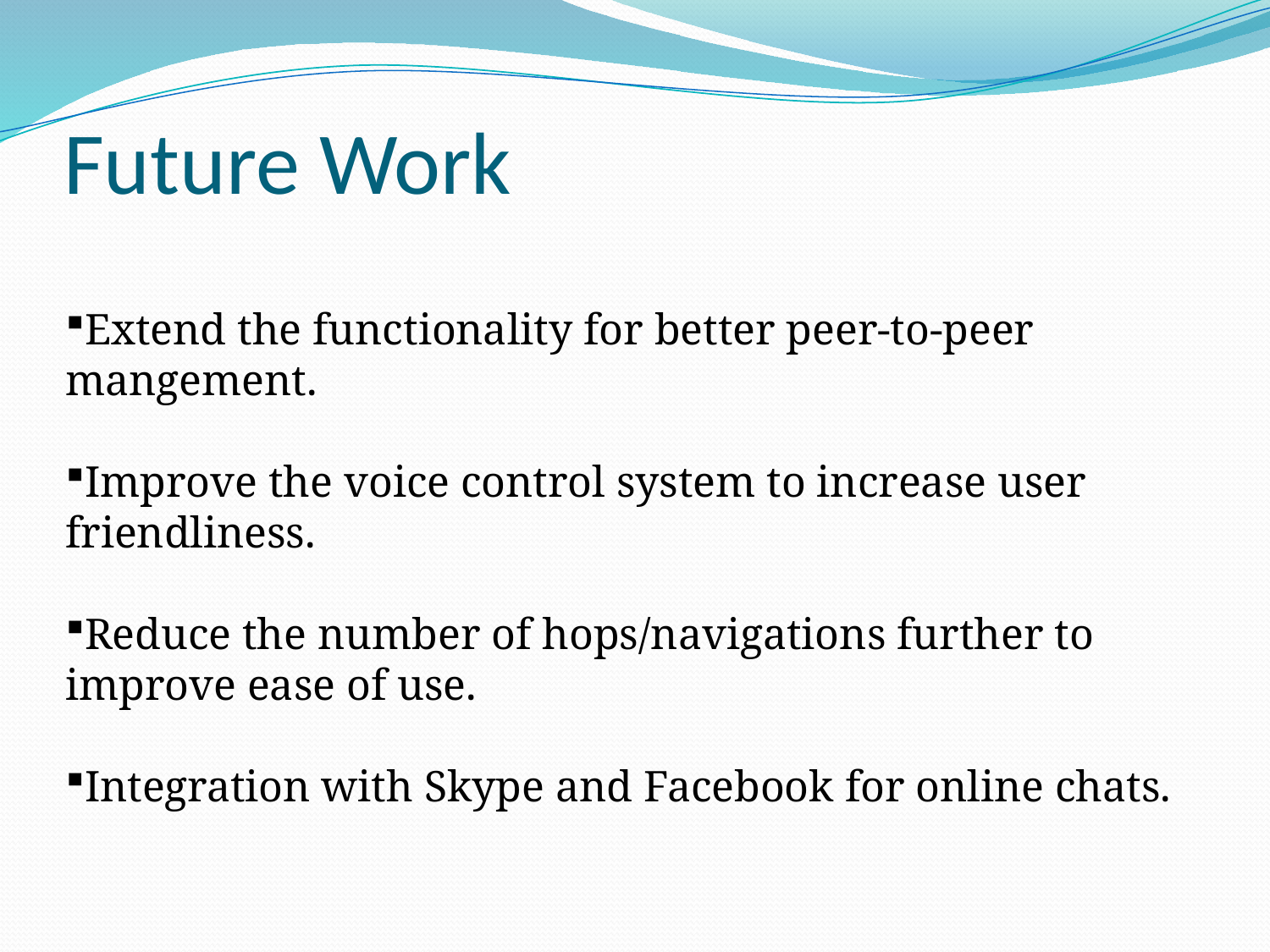

# Future Work
Extend the functionality for better peer-to-peer mangement.

Improve the voice control system to increase user friendliness.

Reduce the number of hops/navigations further to improve ease of use.

Integration with Skype and Facebook for online chats.